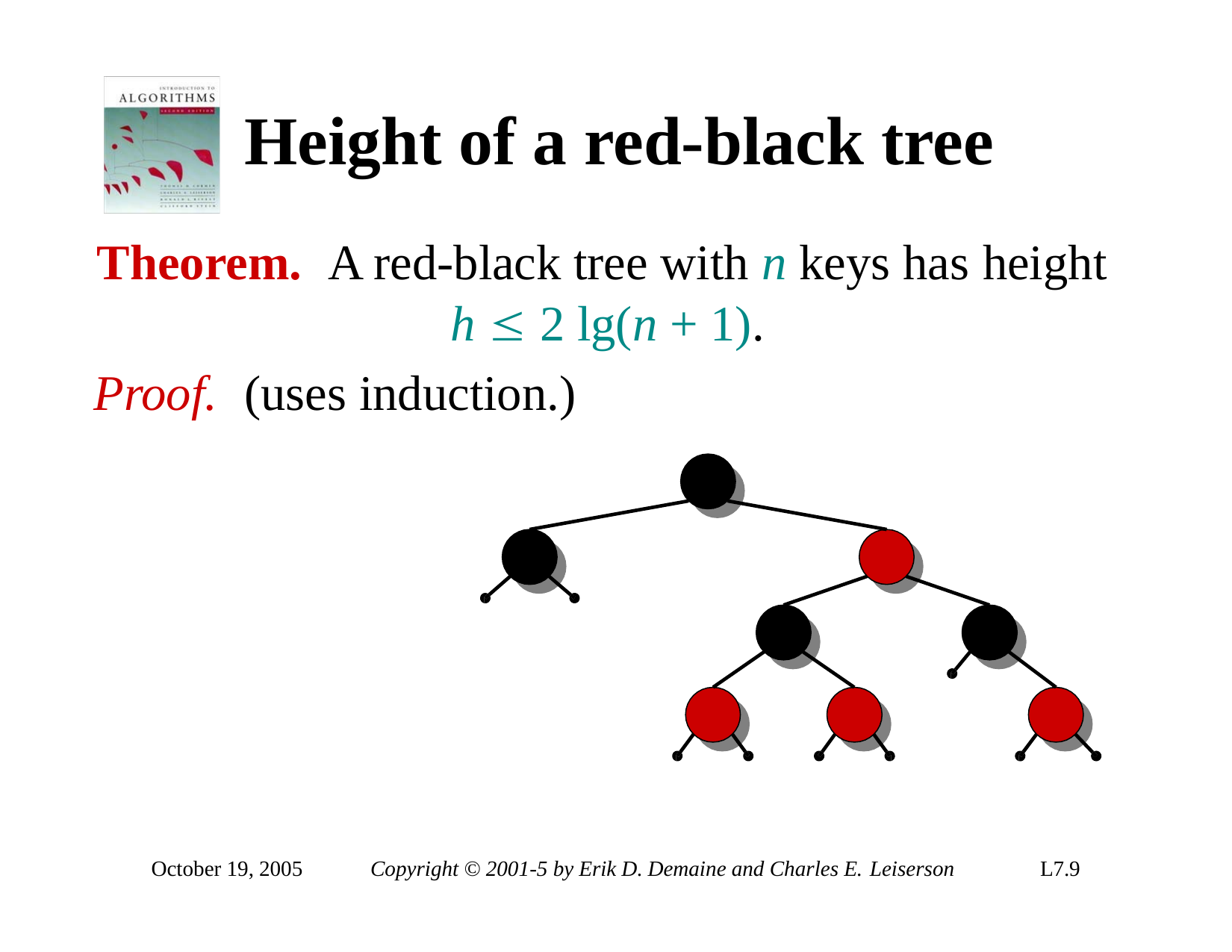

# Height of a red-black tree
Theorem.	A red-black tree with n keys has height
h ≤ 2 lg(n + 1).
Proof.	(uses induction.)

October 19, 2005
Copyright © 2001-5 by Erik D. Demaine and Charles E. Leiserson
L7.9